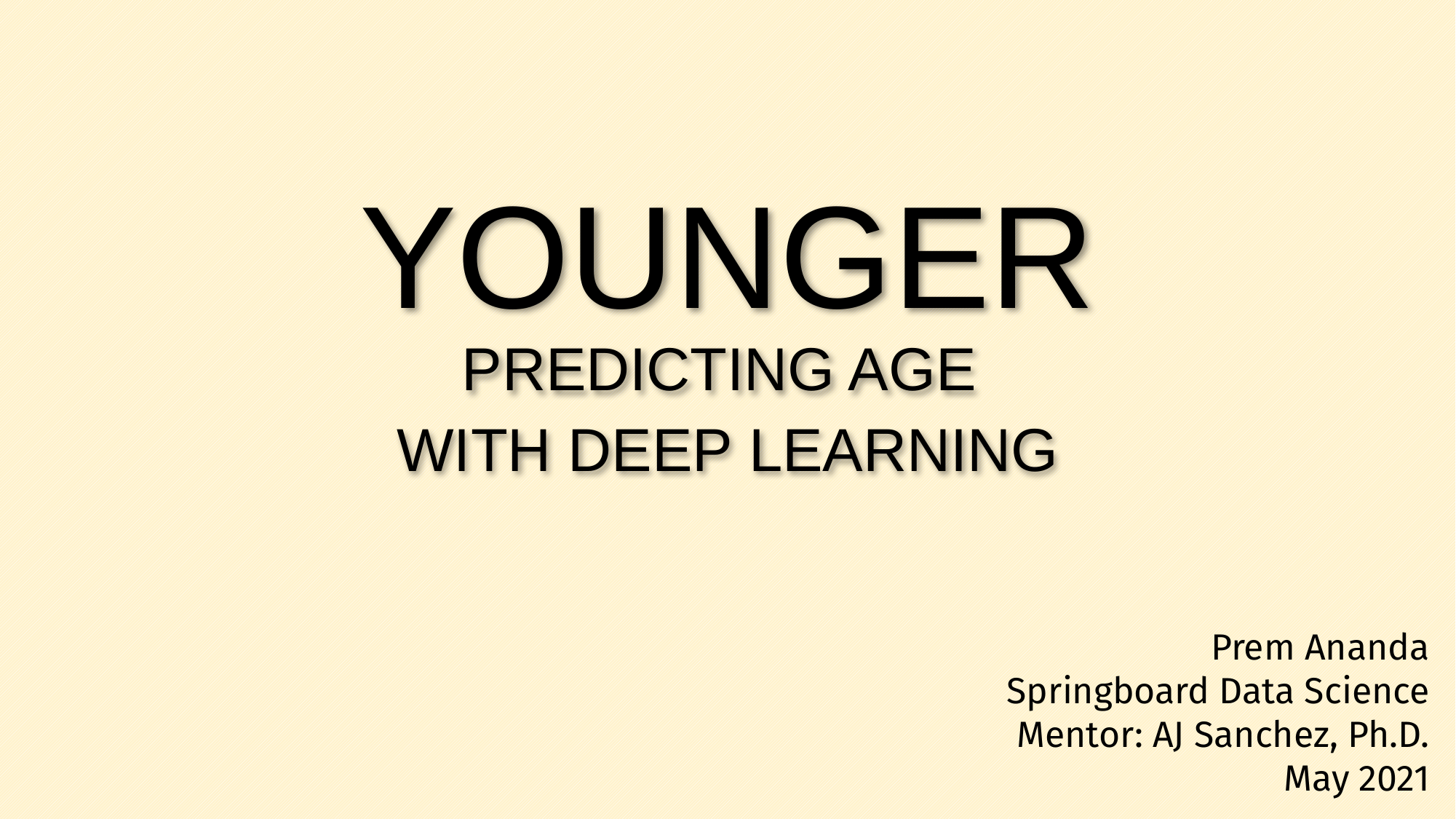

# YOUNGER
PREDICTING AGE
WITH DEEP LEARNING
Prem Ananda
Springboard Data Science
Mentor: AJ Sanchez, Ph.D.
May 2021